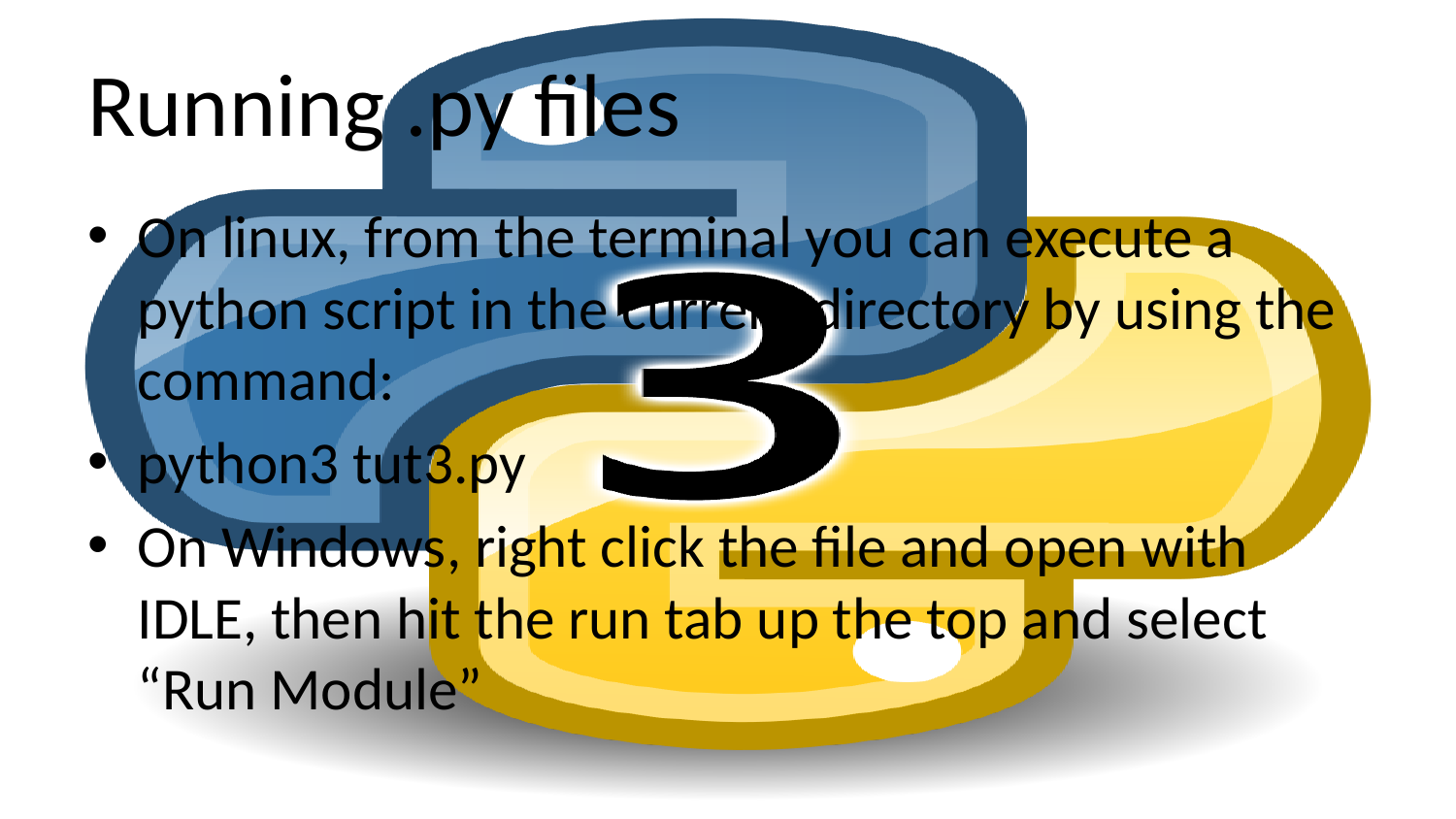

# Running .py files
On linux, from the terminal you can execute a python script in the current directory by using the command:
python3 tut3.py
On Windows, right click the file and open with IDLE, then hit the run tab up the top and select “Run Module”